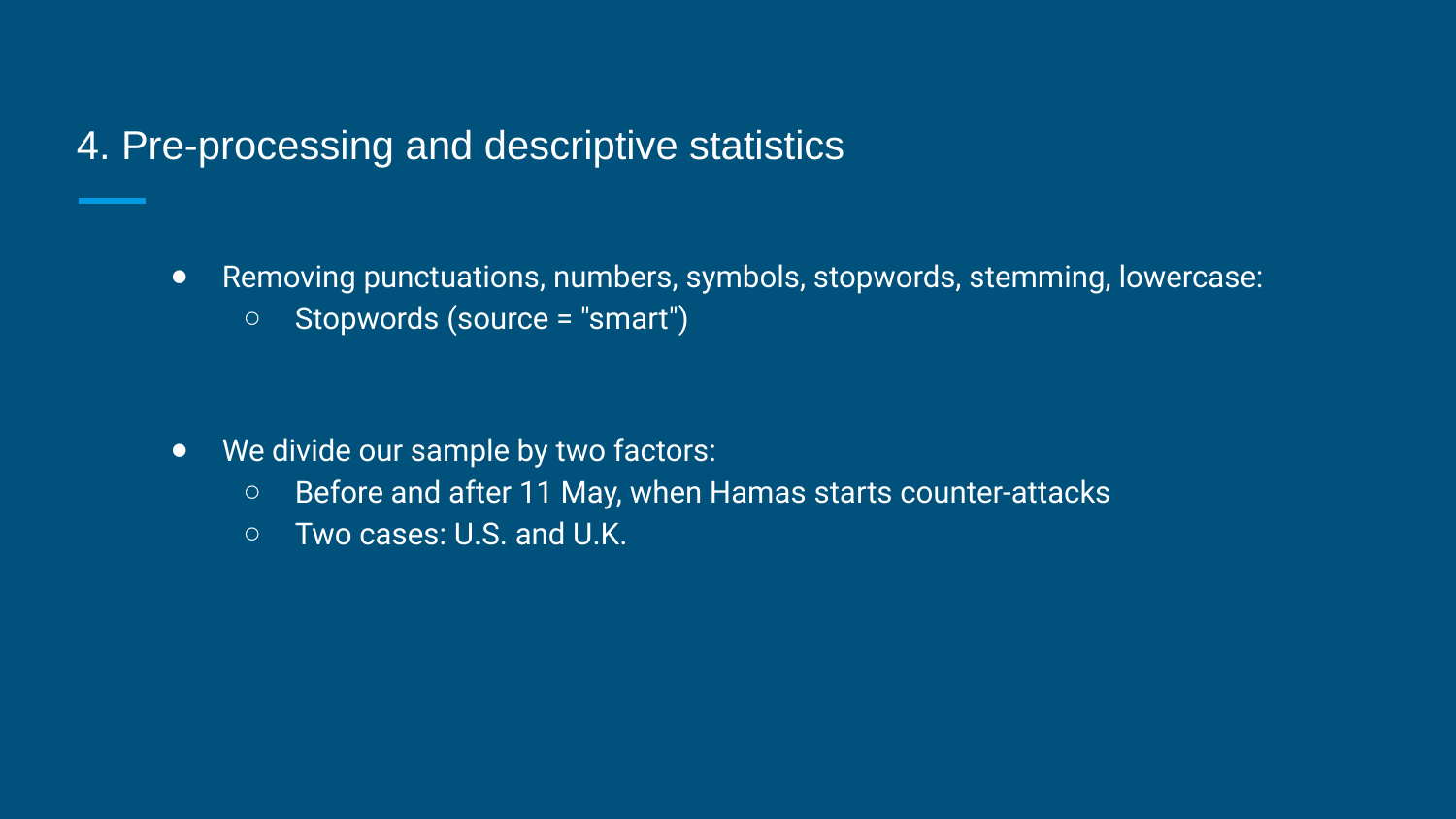

# 4. Pre-processing and descriptive statistics
Removing punctuations, numbers, symbols, stopwords, stemming, lowercase:
Stopwords (source = "smart")

We divide our sample by two factors:
Before and after 11 May, when Hamas starts counter-attacks
Two cases: U.S. and U.K.